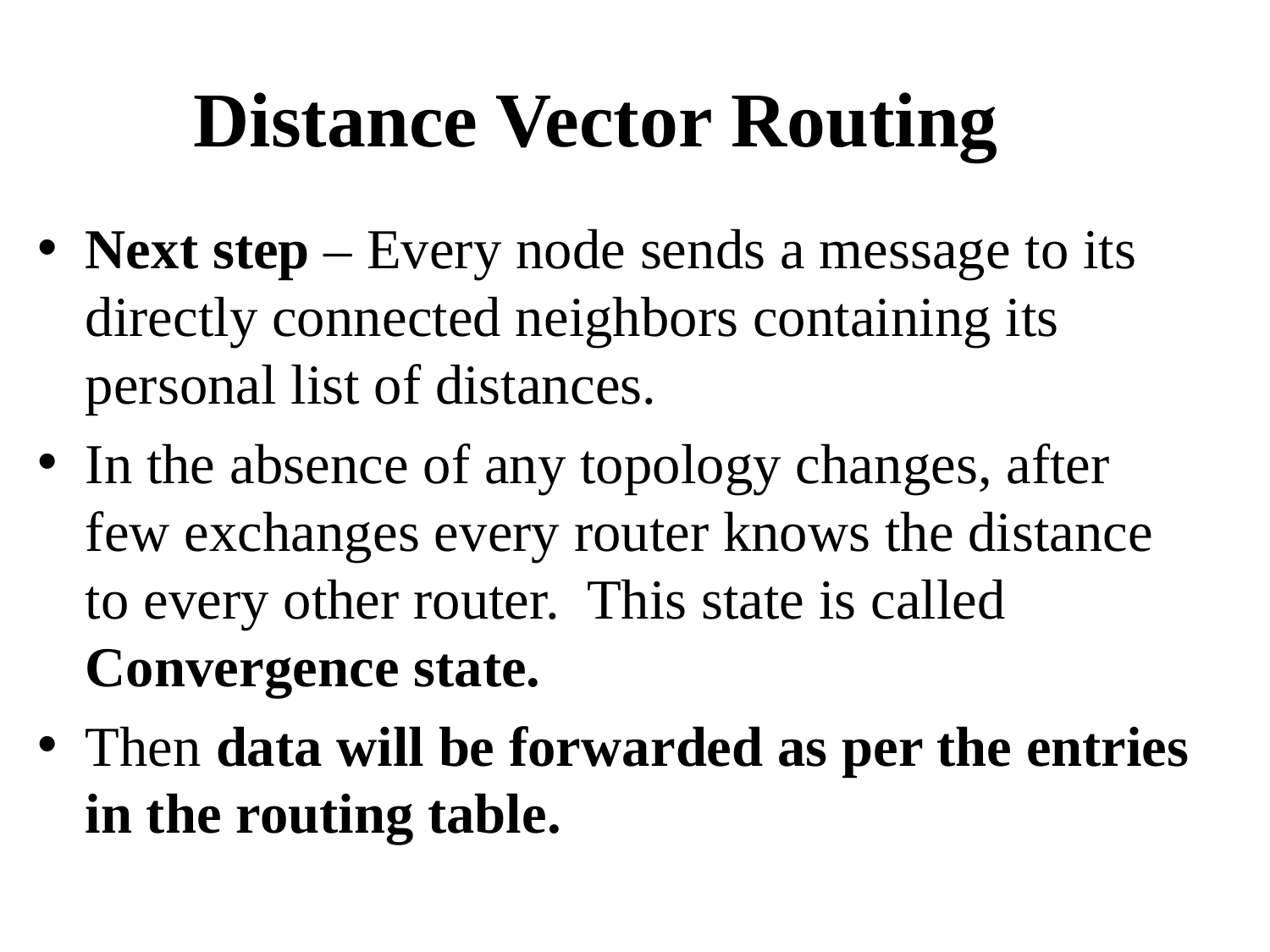

# Distance Vector Routing
Next step – Every node sends a message to its directly connected neighbors containing its personal list of distances.
In the absence of any topology changes, after few exchanges every router knows the distance to every other router.  This state is called Convergence state.
Then data will be forwarded as per the entries in the routing table.